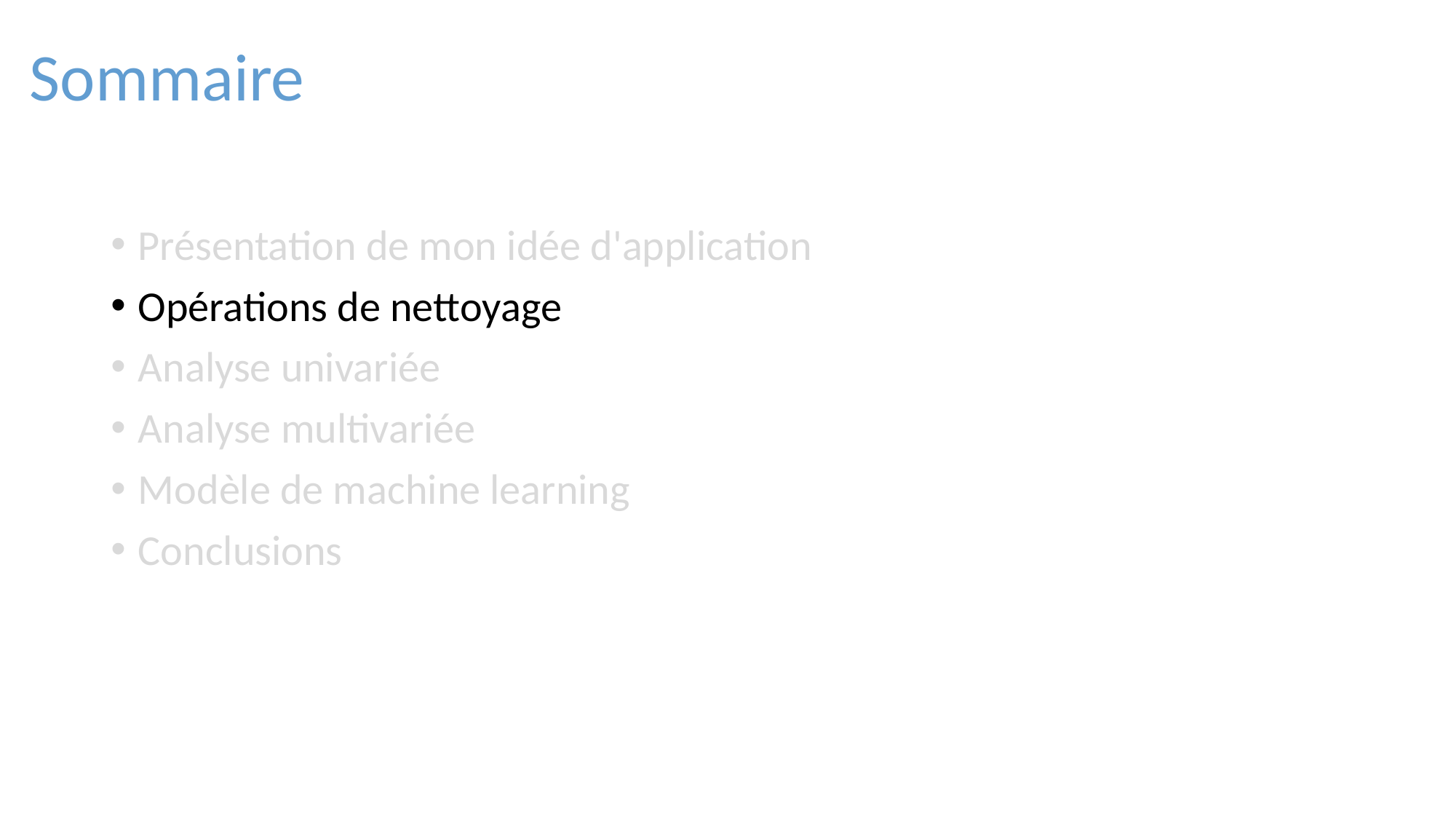

Sommaire
Présentation de mon idée d'application
Opérations de nettoyage
Analyse univariée
Analyse multivariée
Modèle de machine learning
Conclusions